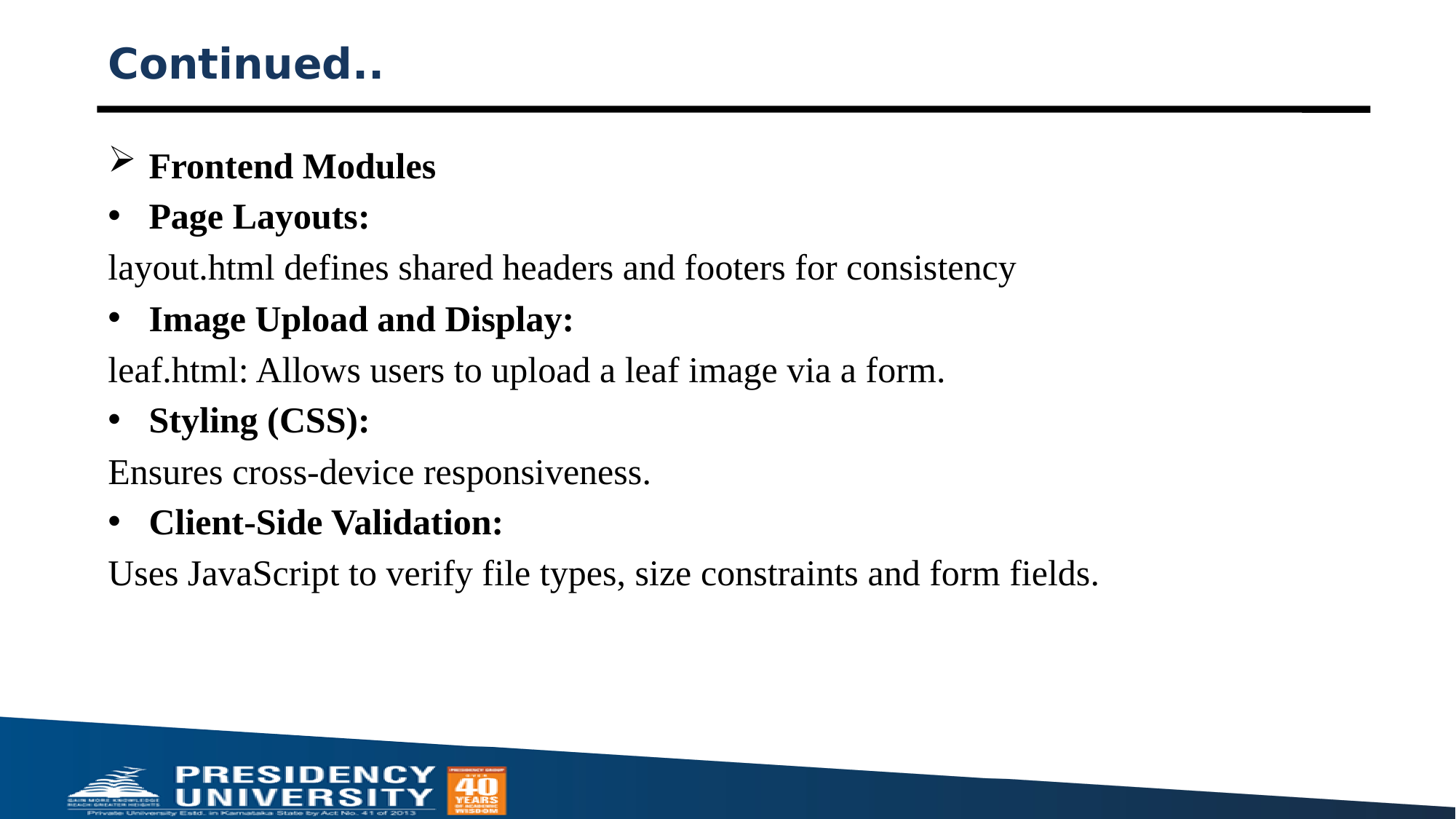

# Continued..
Frontend Modules
Page Layouts:
layout.html defines shared headers and footers for consistency
Image Upload and Display:
leaf.html: Allows users to upload a leaf image via a form.
Styling (CSS):
Ensures cross-device responsiveness.
Client-Side Validation:
Uses JavaScript to verify file types, size constraints and form fields.